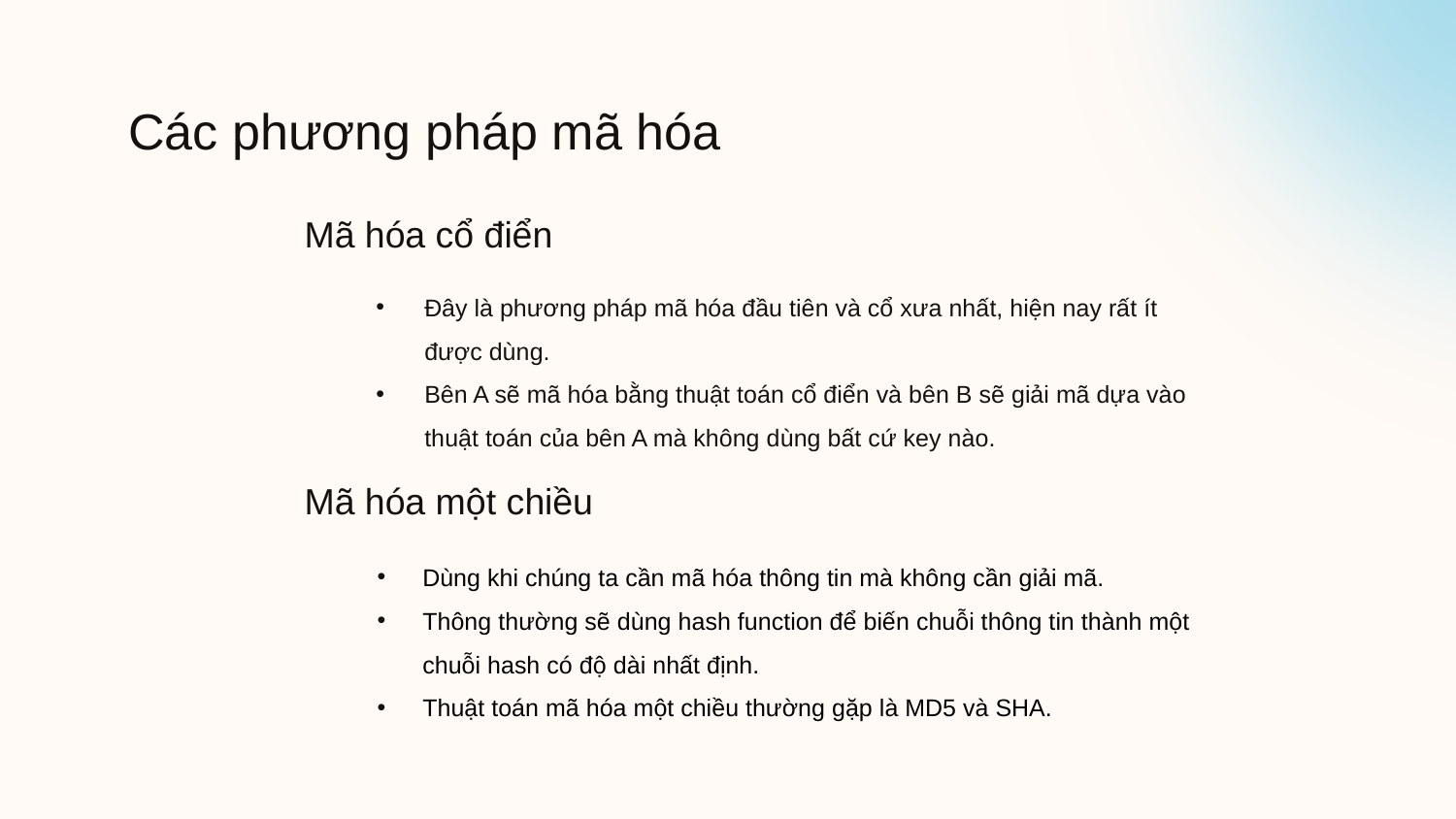

# Các phương pháp mã hóa

Mã hóa cổ điển
Đây là phương pháp mã hóa đầu tiên và cổ xưa nhất, hiện nay rất ít được dùng.
Bên A sẽ mã hóa bằng thuật toán cổ điển và bên B sẽ giải mã dựa vào thuật toán của bên A mà không dùng bất cứ key nào.

Mã hóa một chiều
Dùng khi chúng ta cần mã hóa thông tin mà không cần giải mã.
Thông thường sẽ dùng hash function để biến chuỗi thông tin thành một chuỗi hash có độ dài nhất định.
Thuật toán mã hóa một chiều thường gặp là MD5 và SHA.